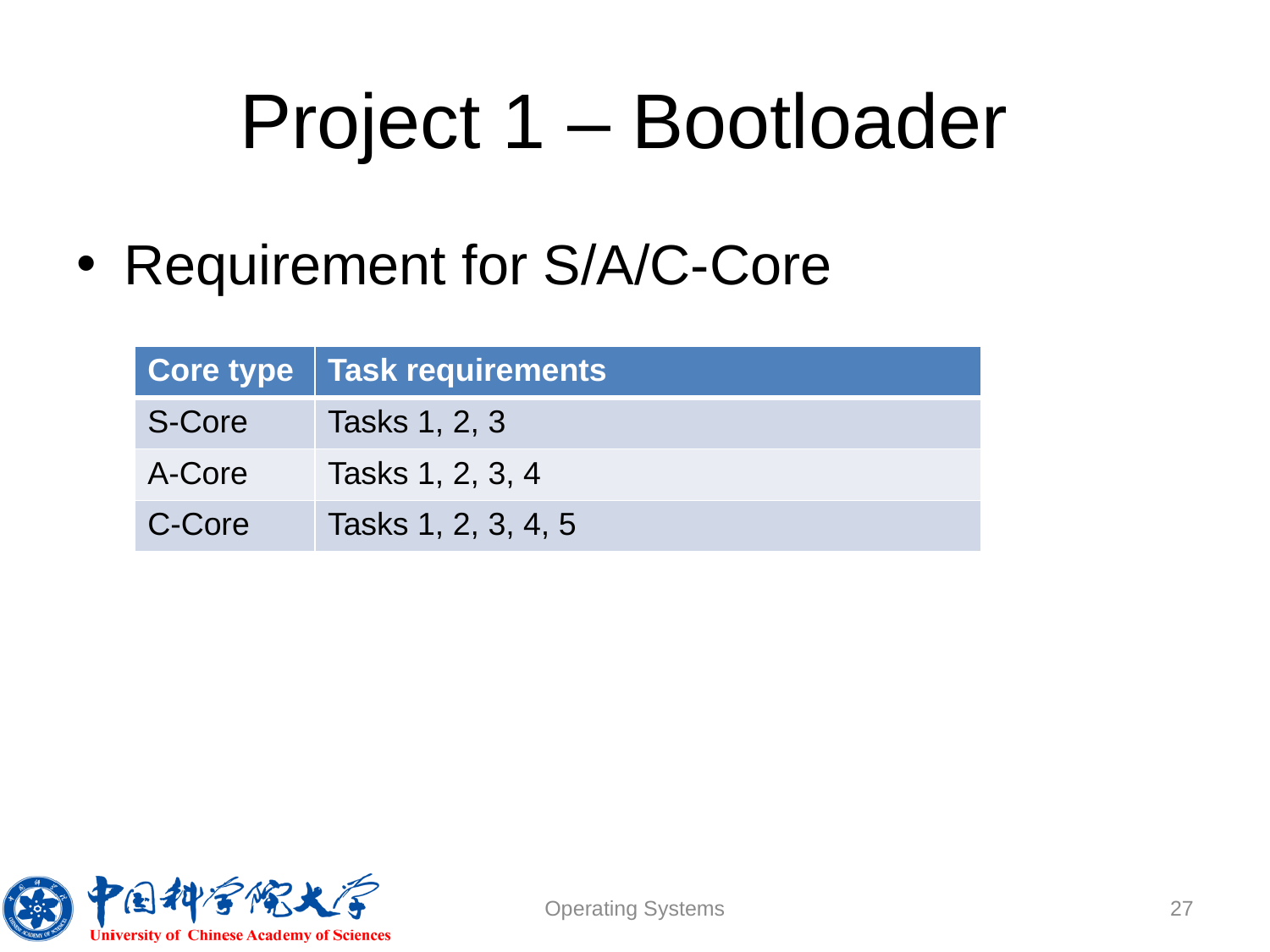

# Project 1 – Bootloader
Requirement for S/A/C-Core

| Core type | Task requirements |
| --- | --- |
| S-Core | Tasks 1, 2, 3 |
| A-Core | Tasks 1, 2, 3, 4 |
| C-Core | Tasks 1, 2, 3, 4, 5 |
Operating Systems
27